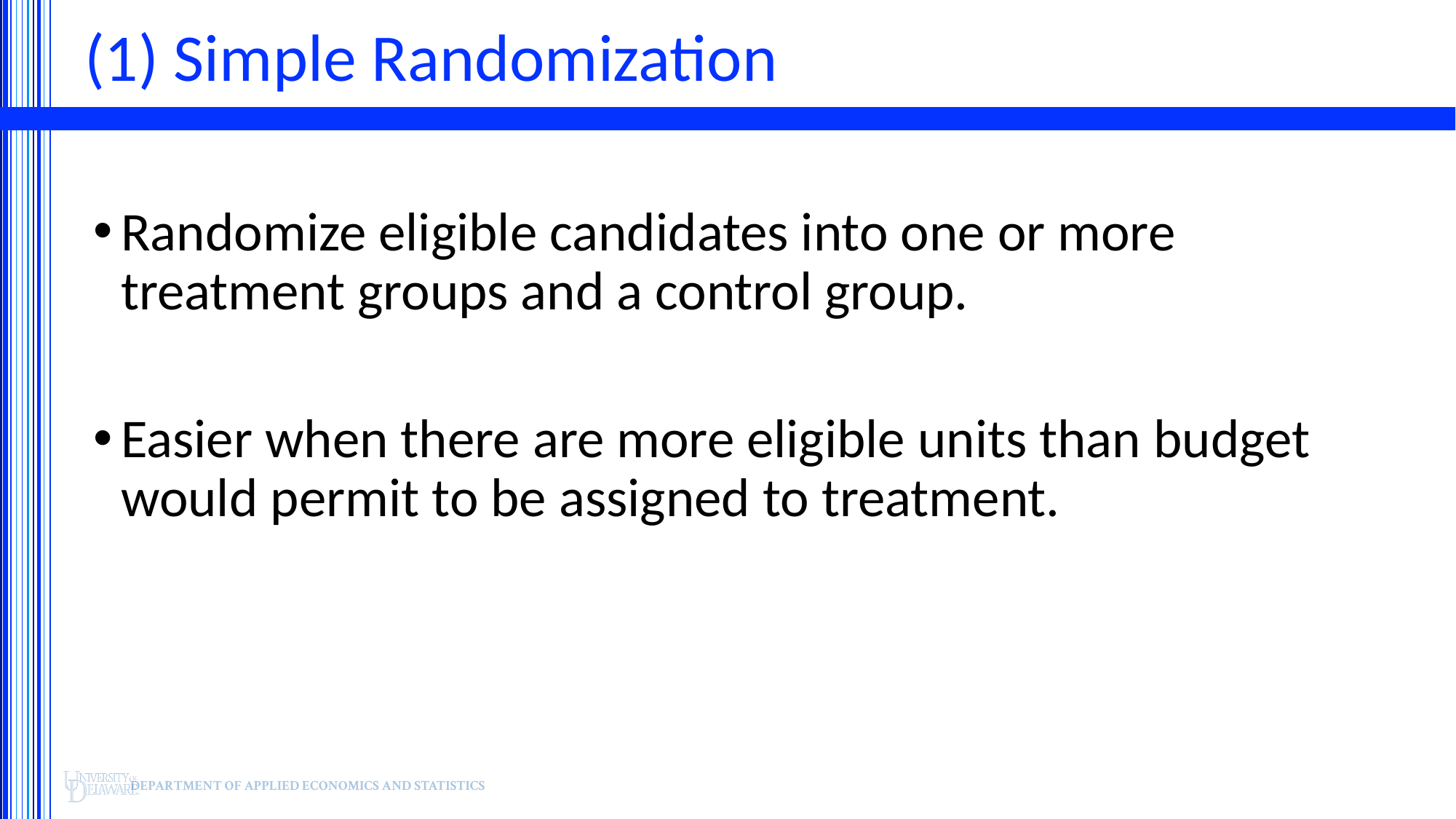

# (1) Simple Randomization
Randomize eligible candidates into one or more treatment groups and a control group.

Easier when there are more eligible units than budget would permit to be assigned to treatment.